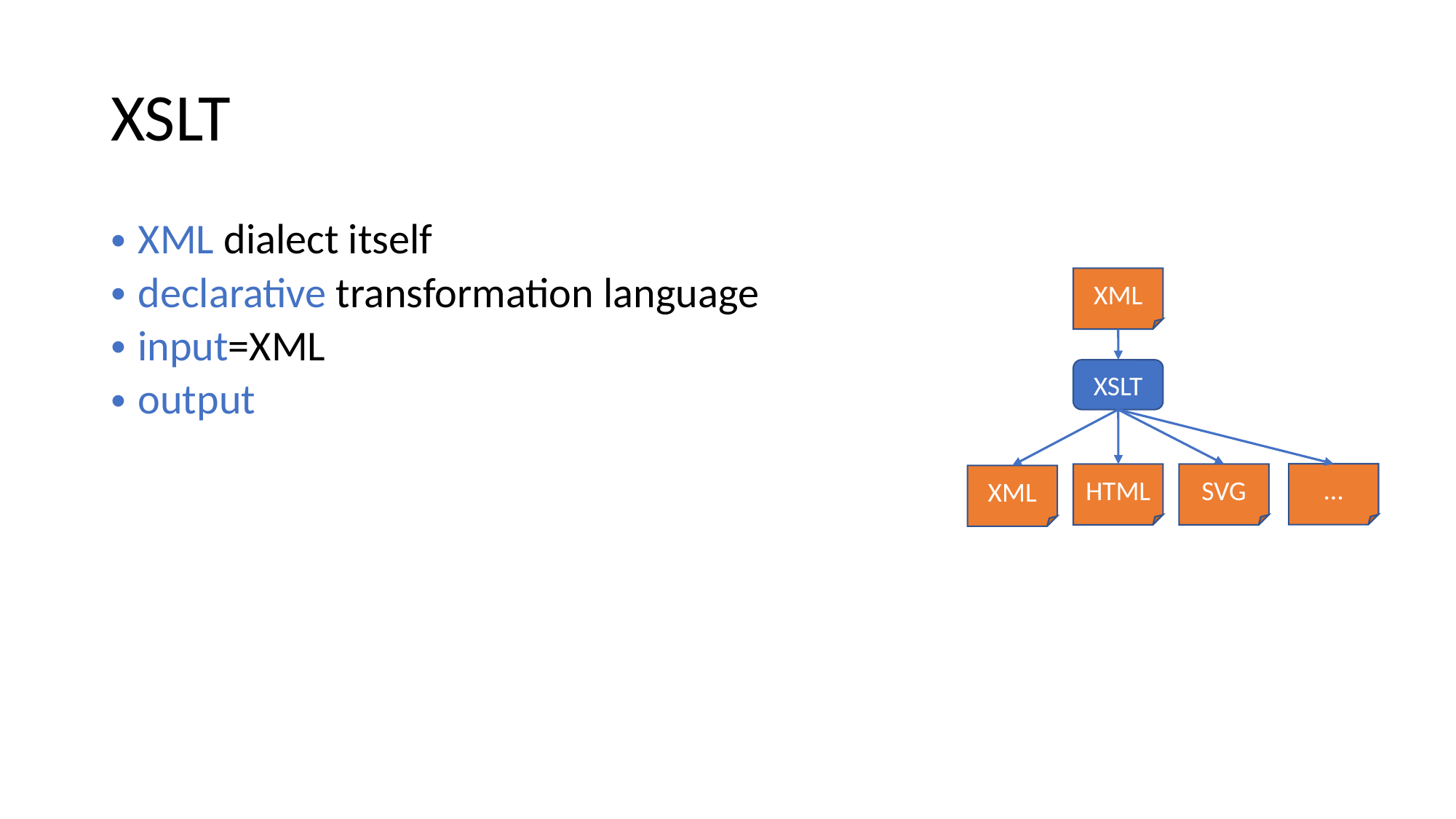

XSLT
XML dialect itself
declarative transformation language
input=XML
output
XML

XSLT

…
HTML
SVG
XML